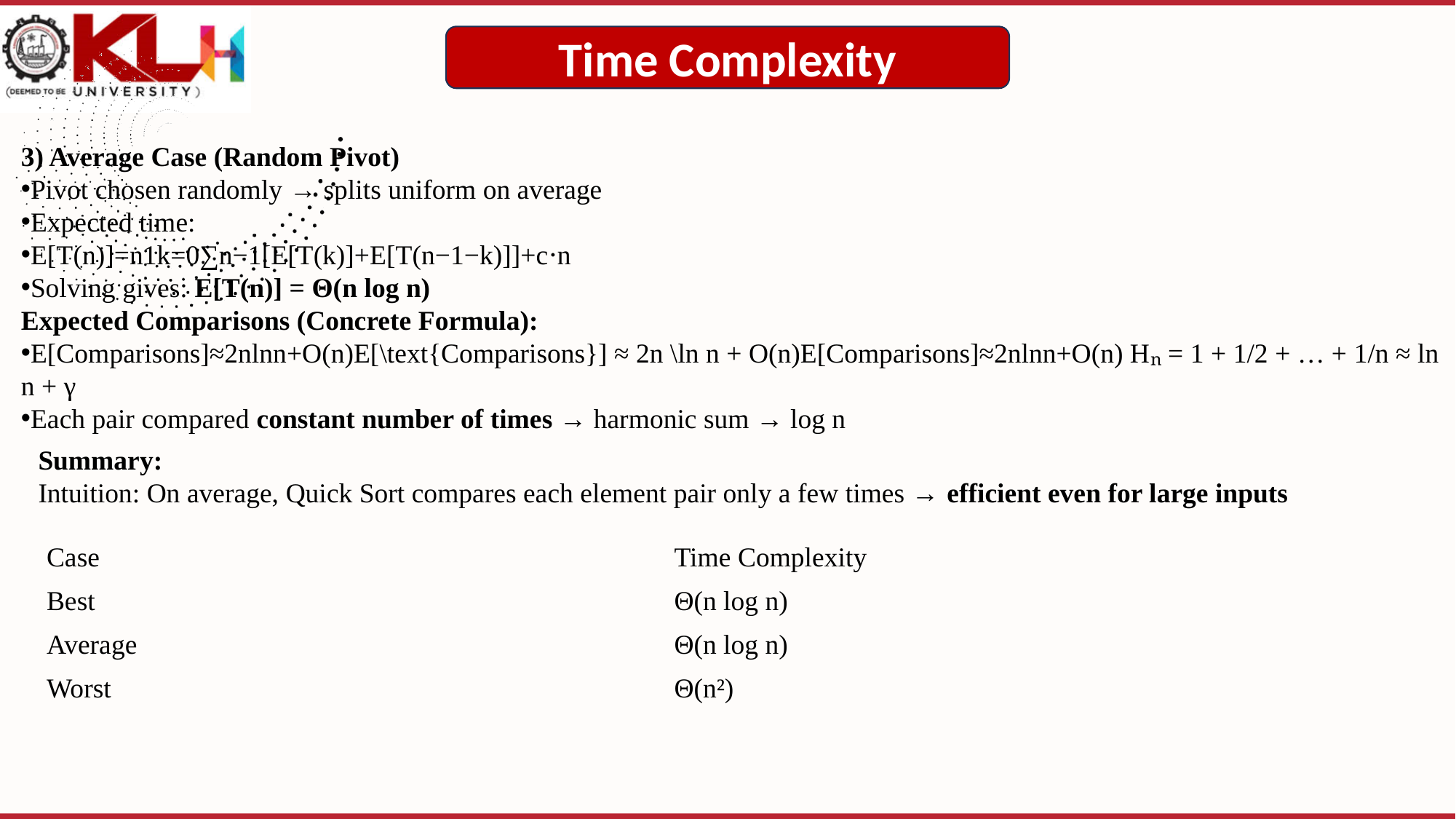

Time Complexity

3) Average Case (Random Pivot)
Pivot chosen randomly → splits uniform on average
Expected time:
E[T(n)]=n1​k=0∑n−1​[E[T(k)]+E[T(n−1−k)]]+c⋅n
Solving gives: E[T(n)] = Θ(n log n)
Expected Comparisons (Concrete Formula):
E[Comparisons]≈2nln⁡n+O(n)E[\text{Comparisons}] ≈ 2n \ln n + O(n)E[Comparisons]≈2nlnn+O(n) Hₙ = 1 + 1/2 + … + 1/n ≈ ln n + γ
Each pair compared constant number of times → harmonic sum → log n

Summary:
Intuition: On average, Quick Sort compares each element pair only a few times → efficient even for large inputs
| Case | Time Complexity |
| --- | --- |
| Best | Θ(n log n) |
| Average | Θ(n log n) |
| Worst | Θ(n²) |